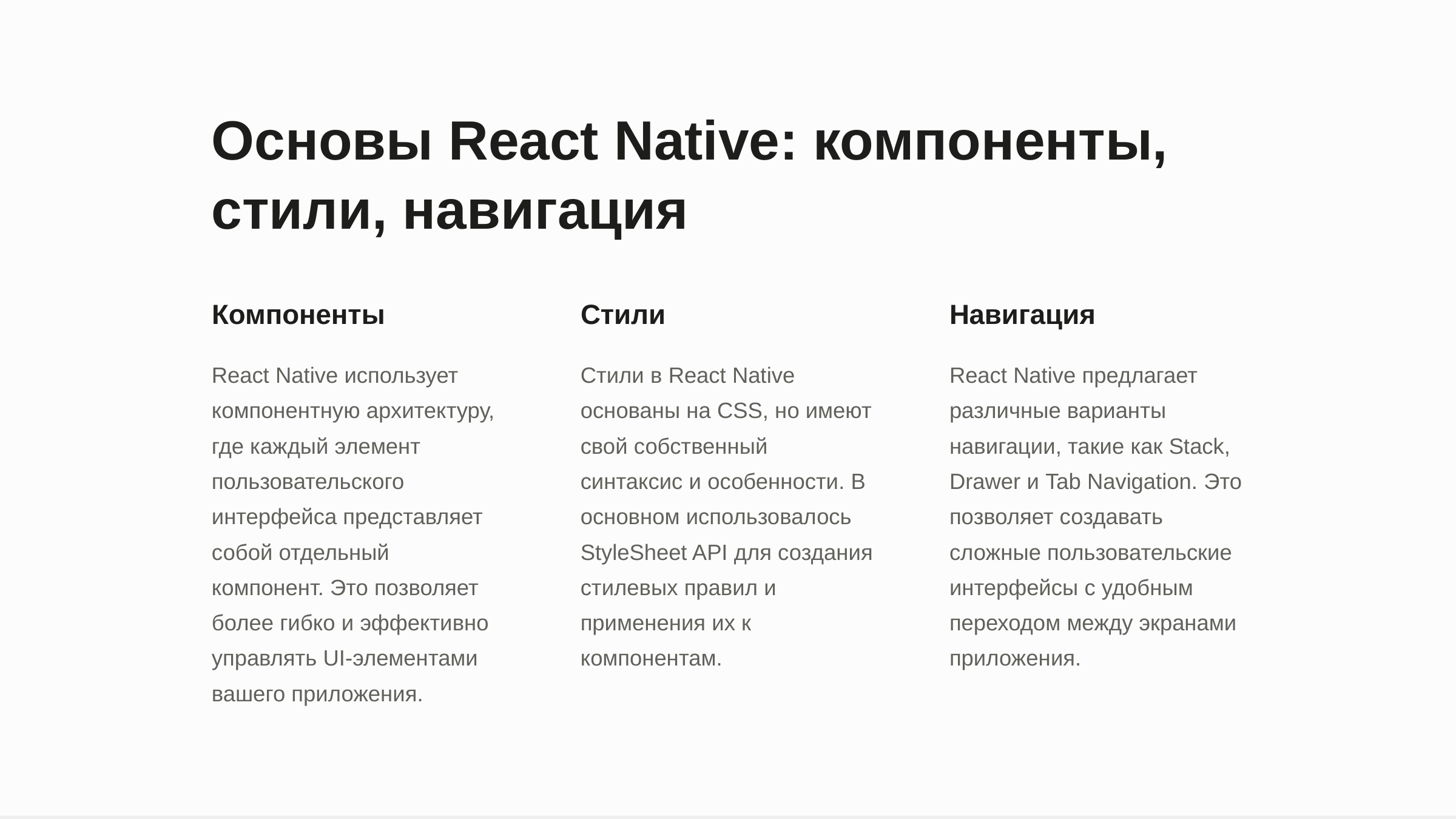

Основы React Native: компоненты, стили, навигация
Компоненты
Стили
Навигация
React Native использует компонентную архитектуру, где каждый элемент пользовательского интерфейса представляет собой отдельный компонент. Это позволяет более гибко и эффективно управлять UI-элементами вашего приложения.
Стили в React Native основаны на CSS, но имеют свой собственный синтаксис и особенности. В основном использовалось StyleSheet API для создания стилевых правил и применения их к компонентам.
React Native предлагает различные варианты навигации, такие как Stack, Drawer и Tab Navigation. Это позволяет создавать сложные пользовательские интерфейсы с удобным переходом между экранами приложения.